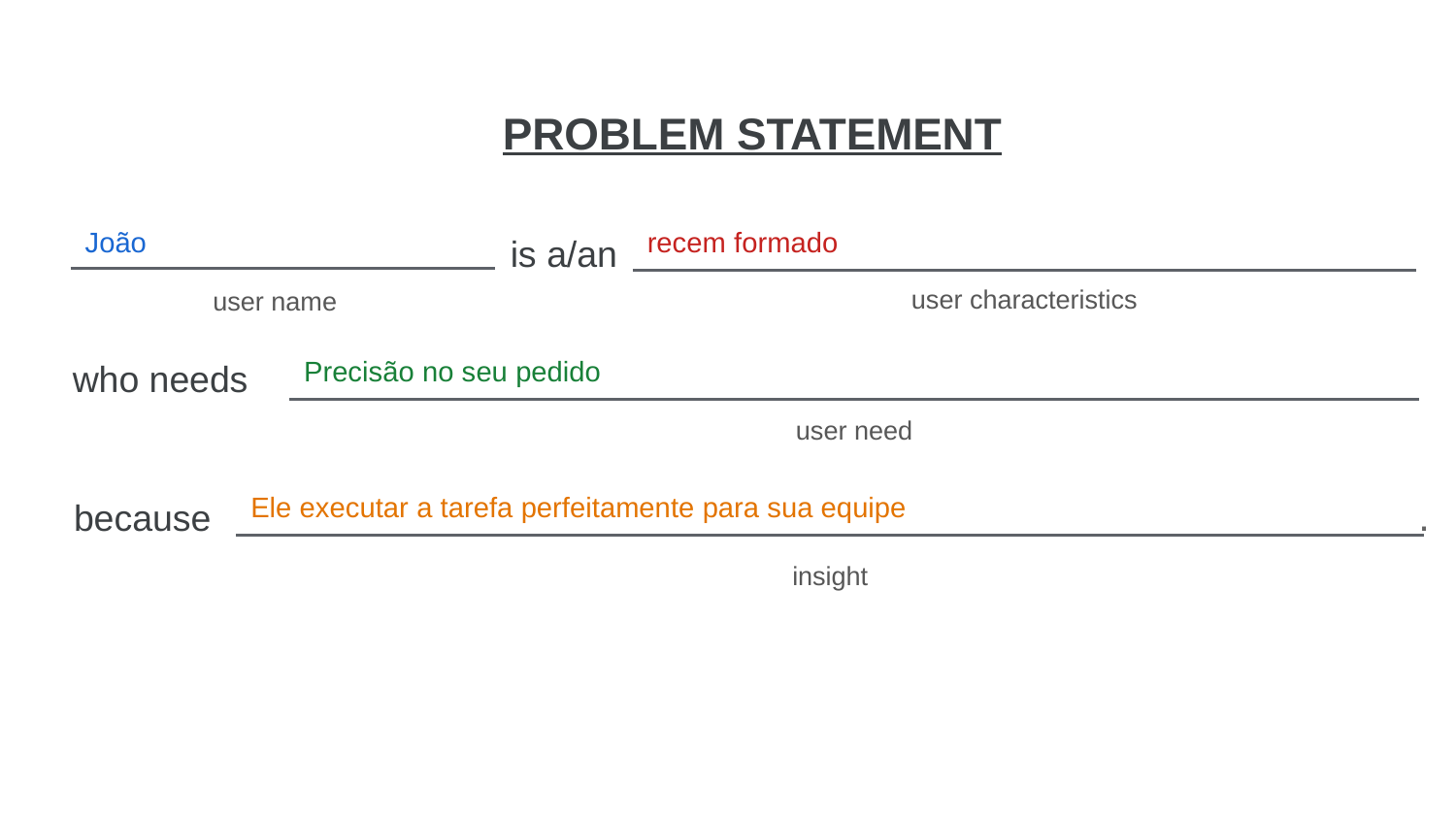

João
recem formado
Precisão no seu pedido
Ele executar a tarefa perfeitamente para sua equipe